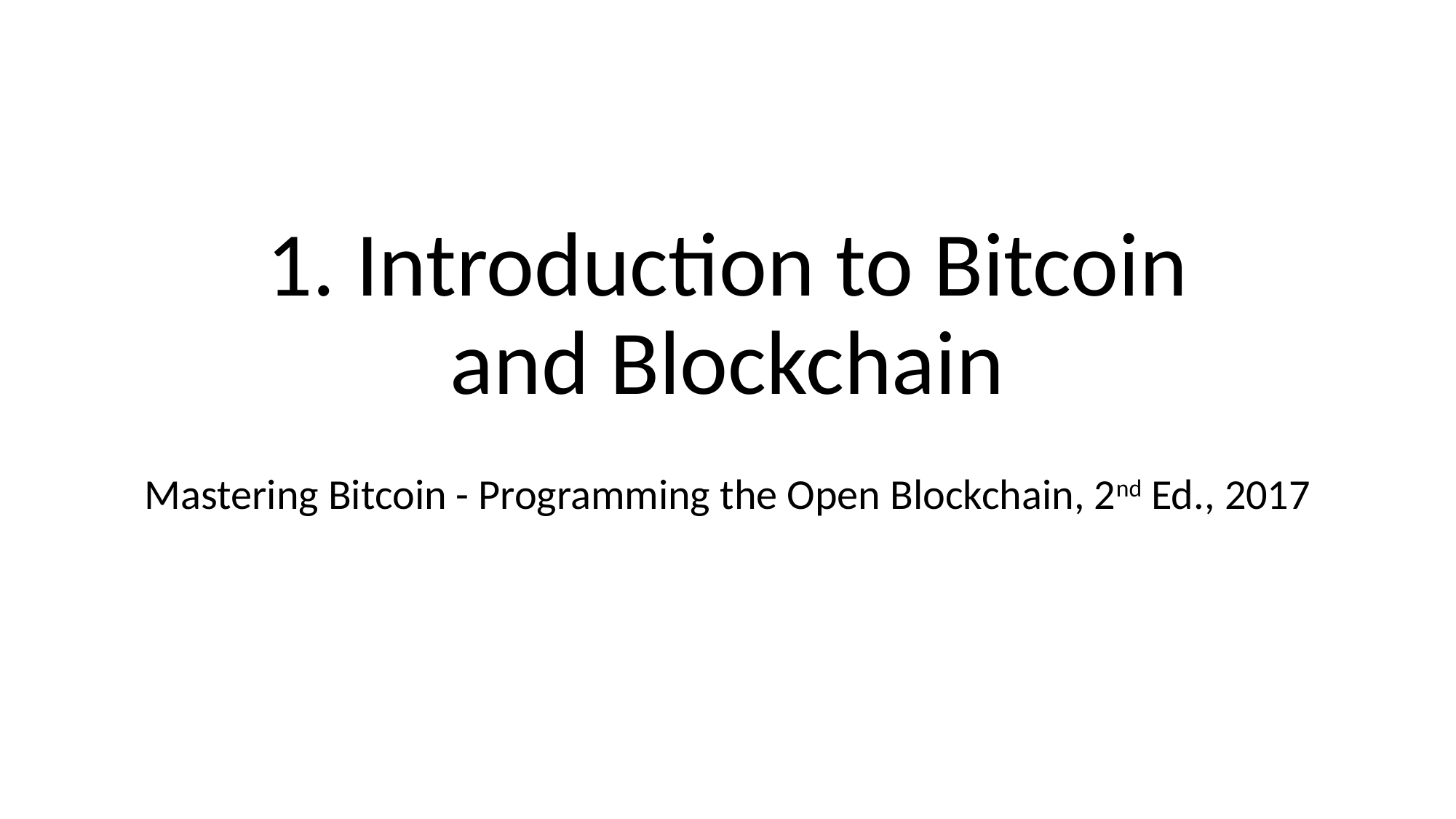

# 1. Introduction to Bitcoin and Blockchain
Mastering Bitcoin - Programming the Open Blockchain, 2nd Ed., 2017